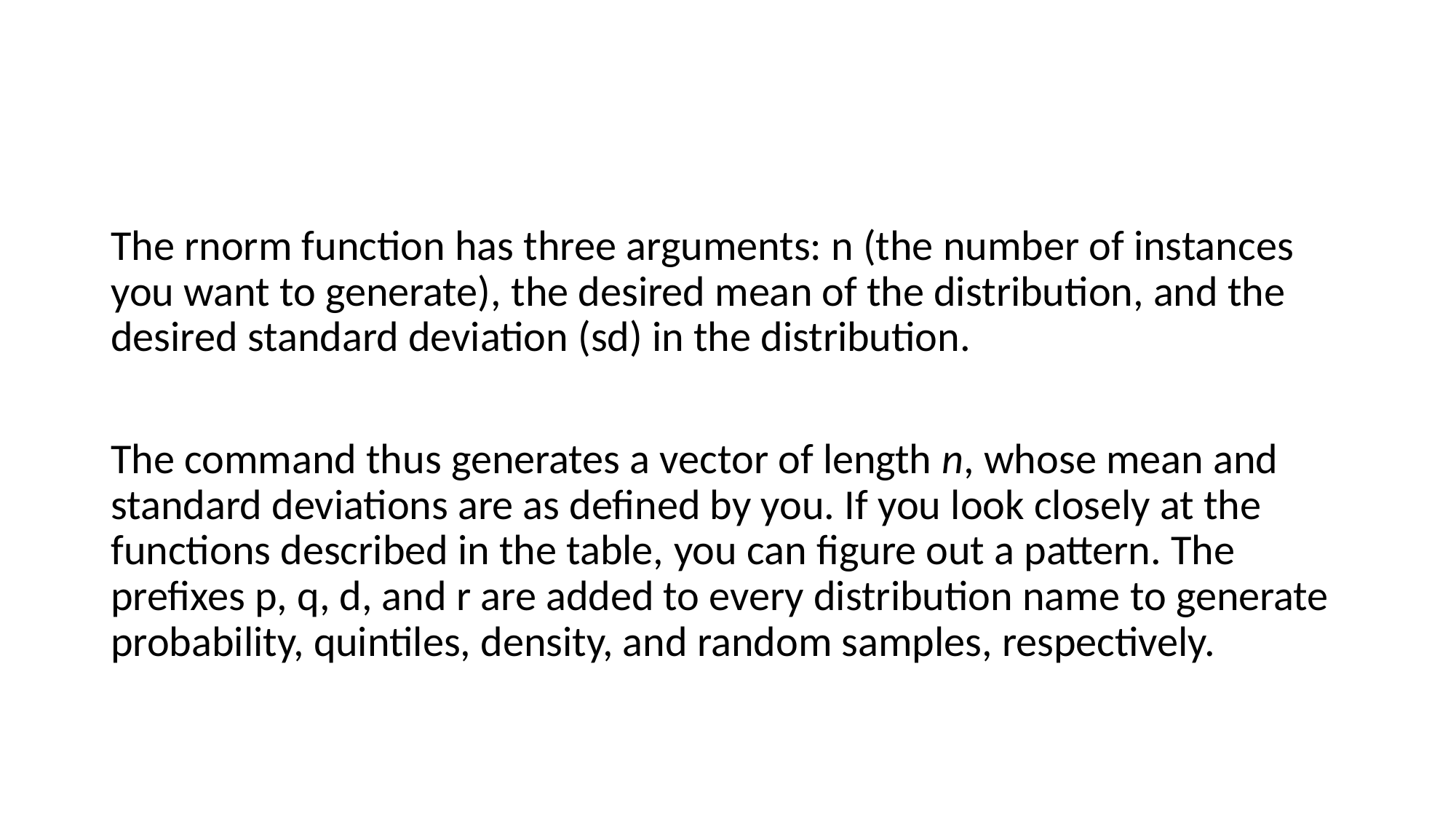

#
The rnorm function has three arguments: n (the number of instances you want to generate), the desired mean of the distribution, and the desired standard deviation (sd) in the distribution.

The command thus generates a vector of length n, whose mean and standard deviations are as defined by you. If you look closely at the functions described in the table, you can figure out a pattern. The prefixes p, q, d, and r are added to every distribution name to generate probability, quintiles, density, and random samples, respectively.